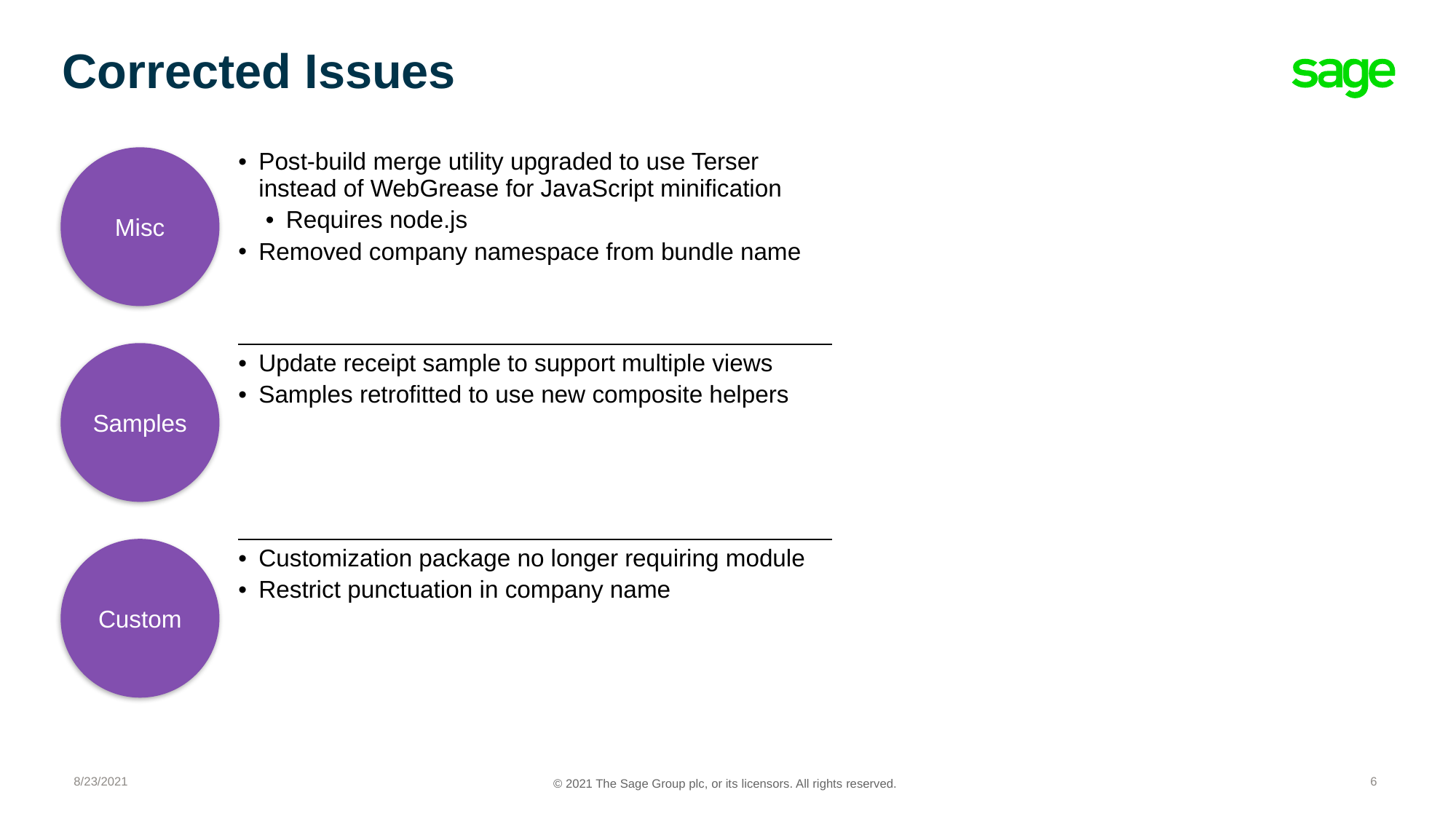

# Corrected Issues
| Post-build merge utility upgraded to use Terser instead of WebGrease for JavaScript minification Requires node.js Removed company namespace from bundle name |
| --- |
| Update receipt sample to support multiple views Samples retrofitted to use new composite helpers |
| Customization package no longer requiring module Restrict punctuation in company name |
Misc
Samples
Custom
8/23/2021
6